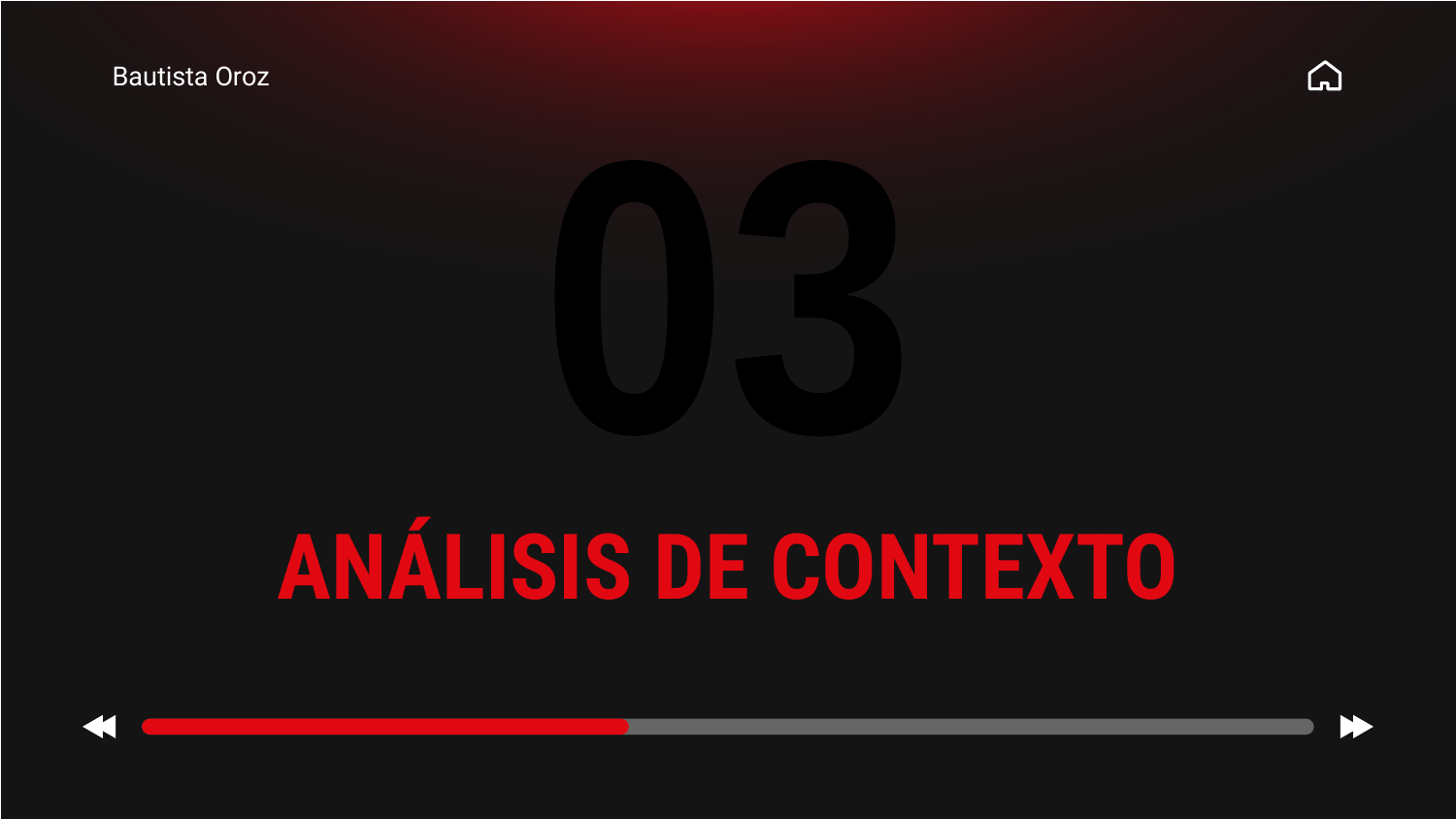

Bautista Oroz

03
# ANÁLISIS DE CONTEXTO